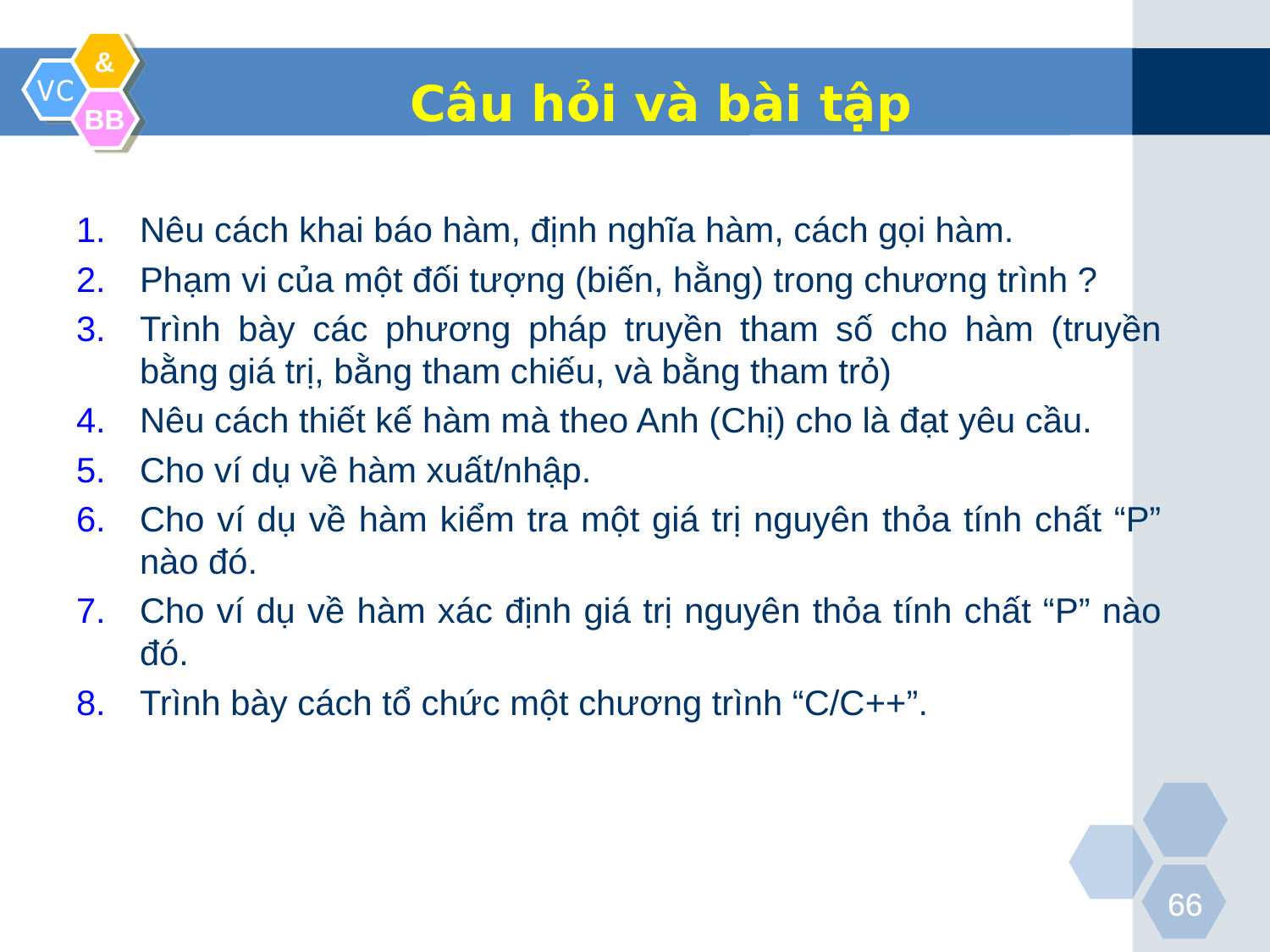

Câu hỏi và bài tập
Nêu cách khai báo hàm, định nghĩa hàm, cách gọi hàm.
Phạm vi của một đối tượng (biến, hằng) trong chương trình ?
Trình bày các phương pháp truyền tham số cho hàm (truyền bằng giá trị, bằng tham chiếu, và bằng tham trỏ)
Nêu cách thiết kế hàm mà theo Anh (Chị) cho là đạt yêu cầu.
Cho ví dụ về hàm xuất/nhập.
Cho ví dụ về hàm kiểm tra một giá trị nguyên thỏa tính chất “P” nào đó.
Cho ví dụ về hàm xác định giá trị nguyên thỏa tính chất “P” nào đó.
Trình bày cách tổ chức một chương trình “C/C++”.